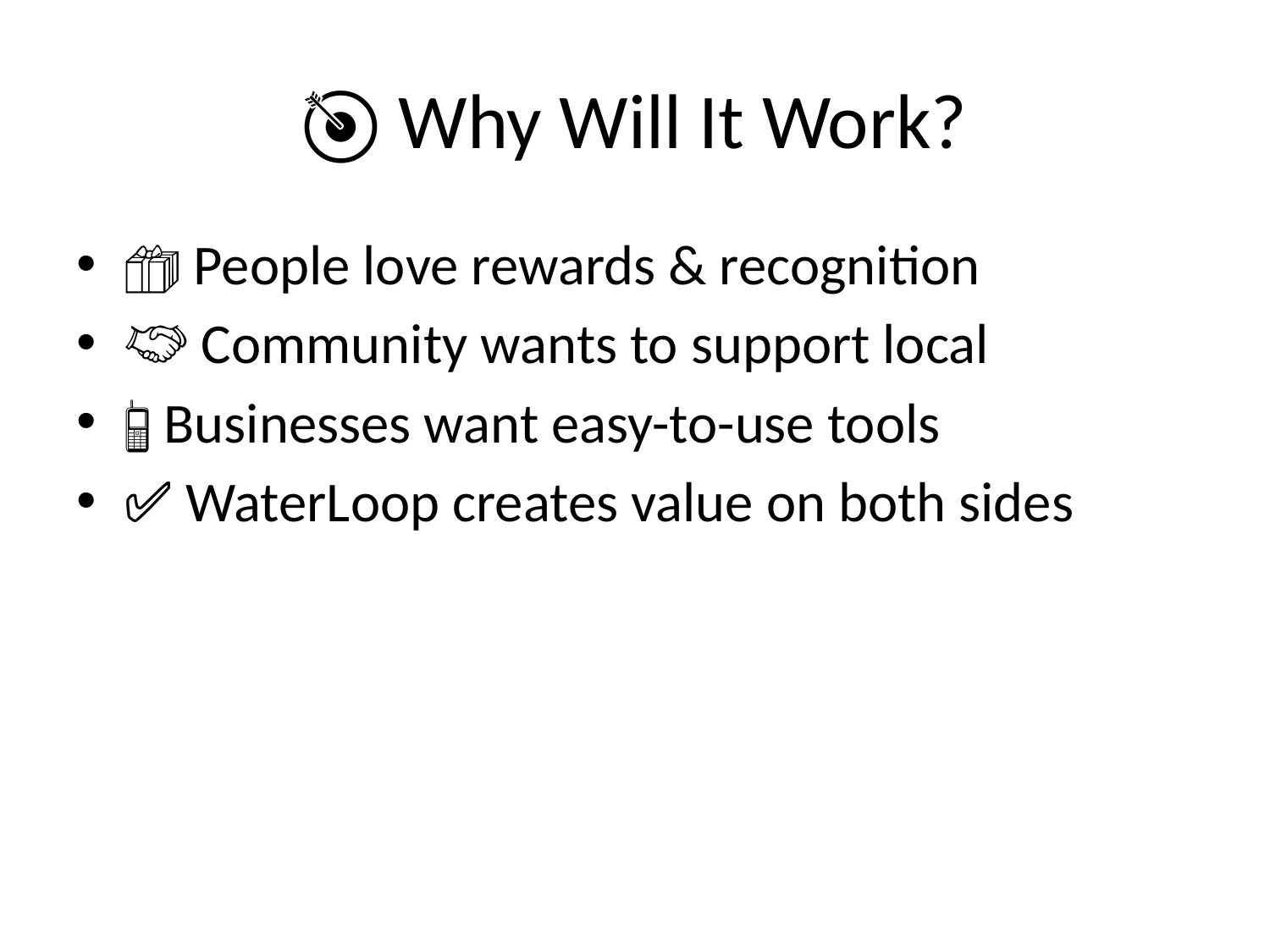

# 🎯 Why Will It Work?
🎁 People love rewards & recognition
🤝 Community wants to support local
📱 Businesses want easy-to-use tools
✅ WaterLoop creates value on both sides